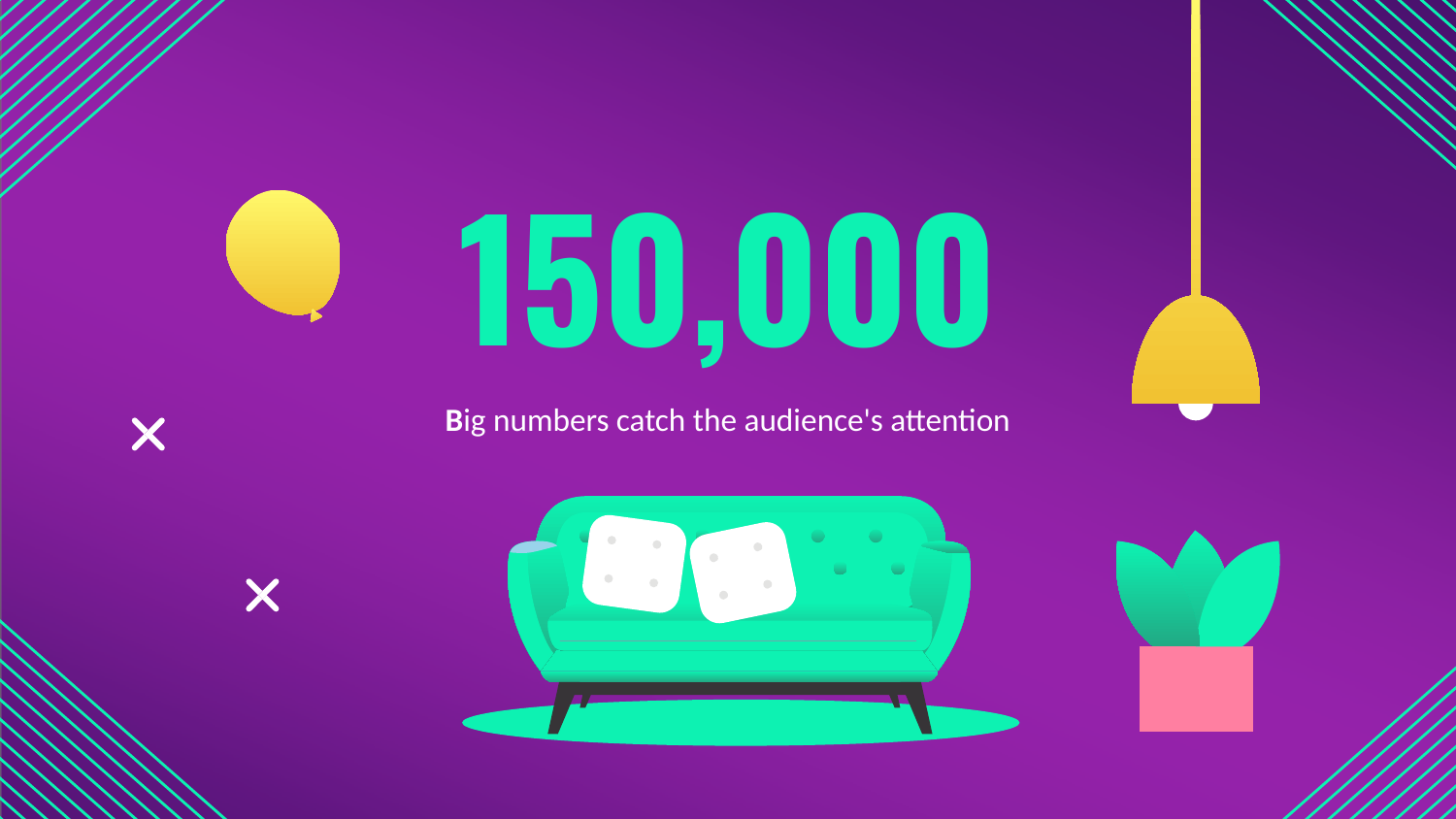

# 150,000

Big numbers catch the audience's attention